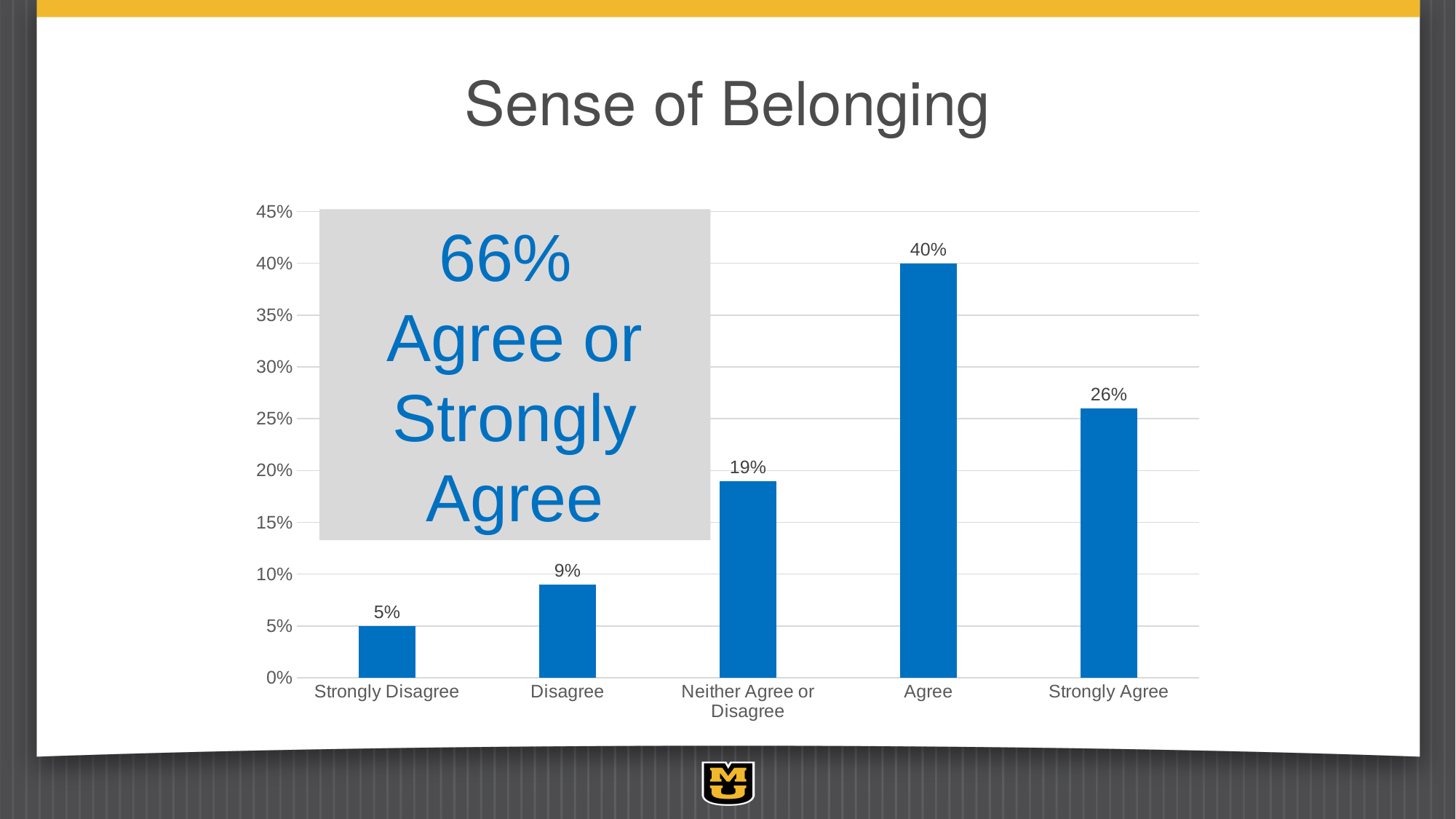

# Sense of Belonging

### Chart

| Category | Sense of Belonging |
|---|---|
| Strongly Disagree | 0.05 |
| Disagree | 0.09 |
| Neither Agree or Disagree | 0.19 |
| Agree | 0.4 |
| Strongly Agree | 0.26 |
66%
Agree or Strongly Agree